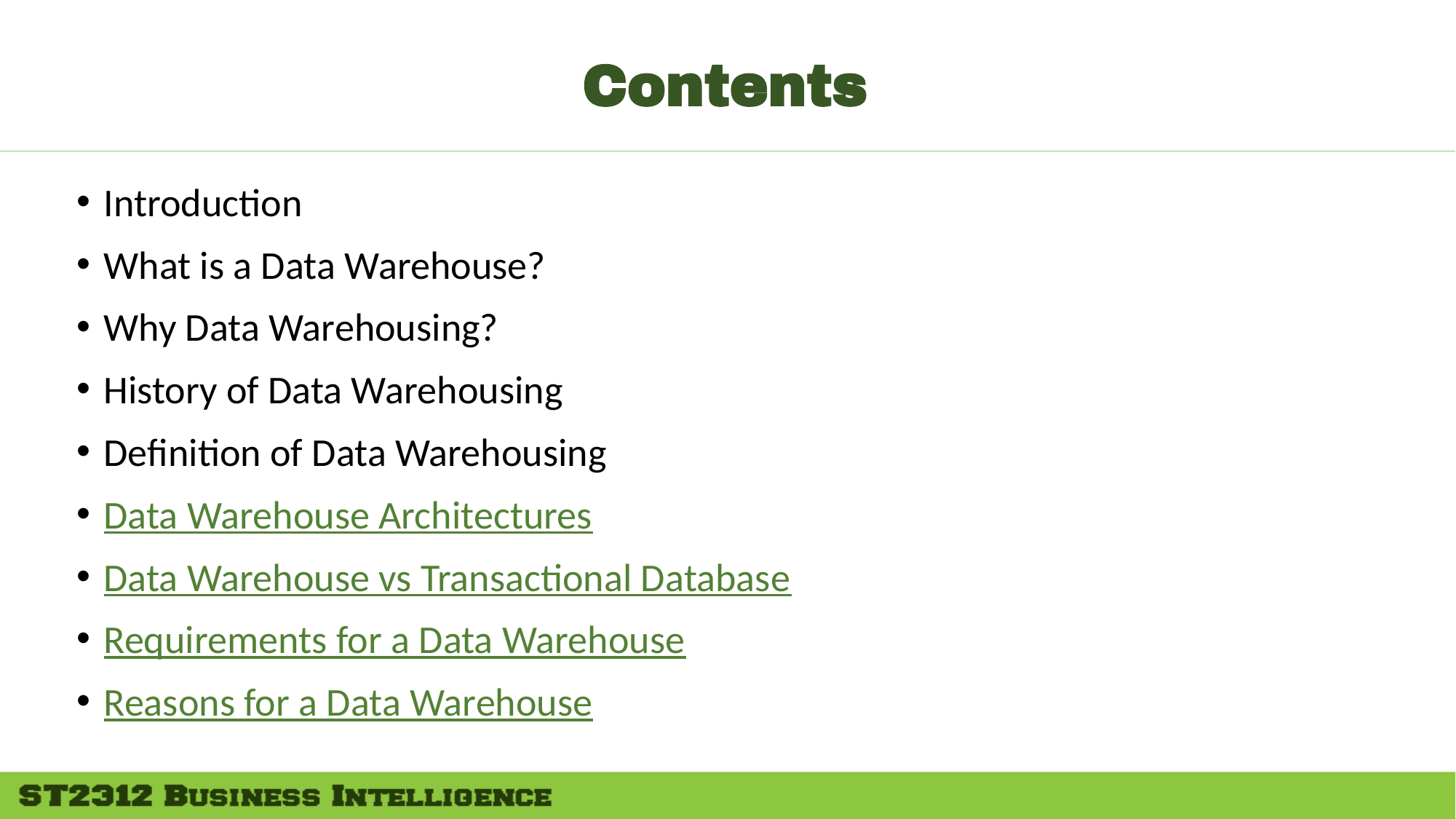

# Contents
Introduction
What is a Data Warehouse?
Why Data Warehousing?
History of Data Warehousing
Definition of Data Warehousing
Data Warehouse Architectures
Data Warehouse vs Transactional Database
Requirements for a Data Warehouse
Reasons for a Data Warehouse